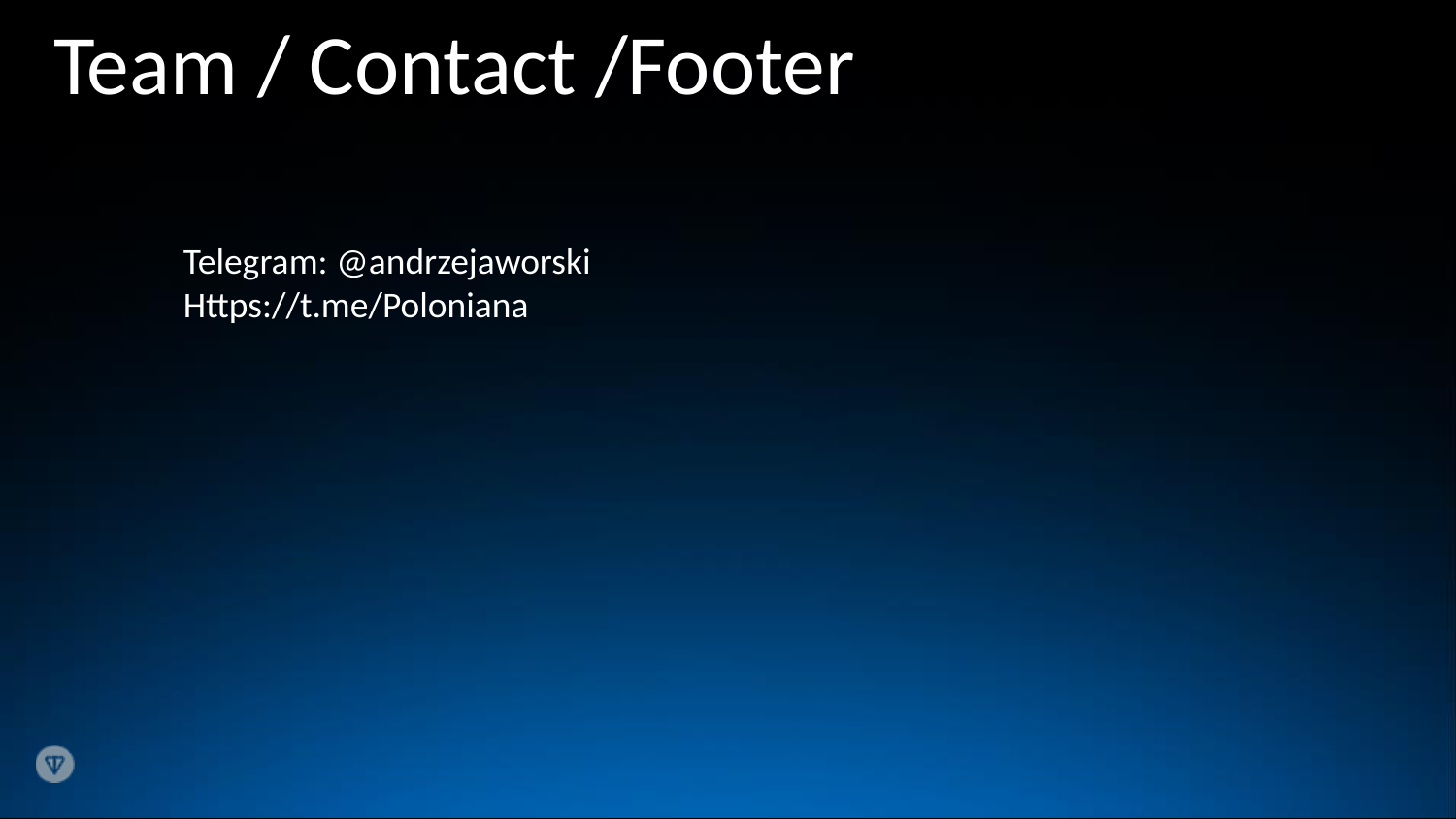

# Team / Contact /Footer
Telegram: @andrzejaworski
Https://t.me/Poloniana